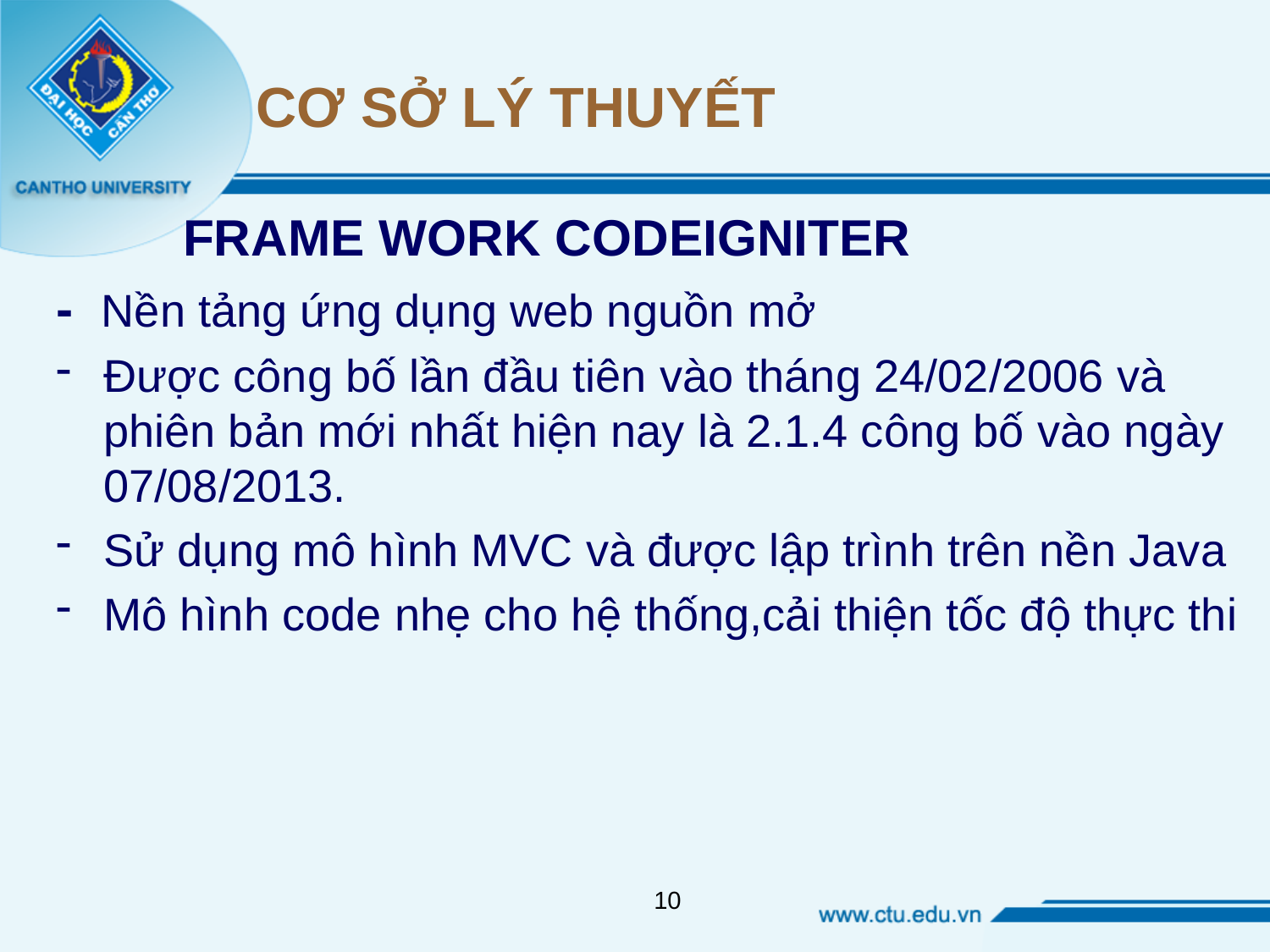

# CƠ SỞ LÝ THUYẾT
	FRAME WORK CODEIGNITER
-  Nền tảng ứng dụng web nguồn mở
Được công bố lần đầu tiên vào tháng 24/02/2006 và phiên bản mới nhất hiện nay là 2.1.4 công bố vào ngày 07/08/2013.
Sử dụng mô hình MVC và được lập trình trên nền Java
Mô hình code nhẹ cho hệ thống,cải thiện tốc độ thực thi
10